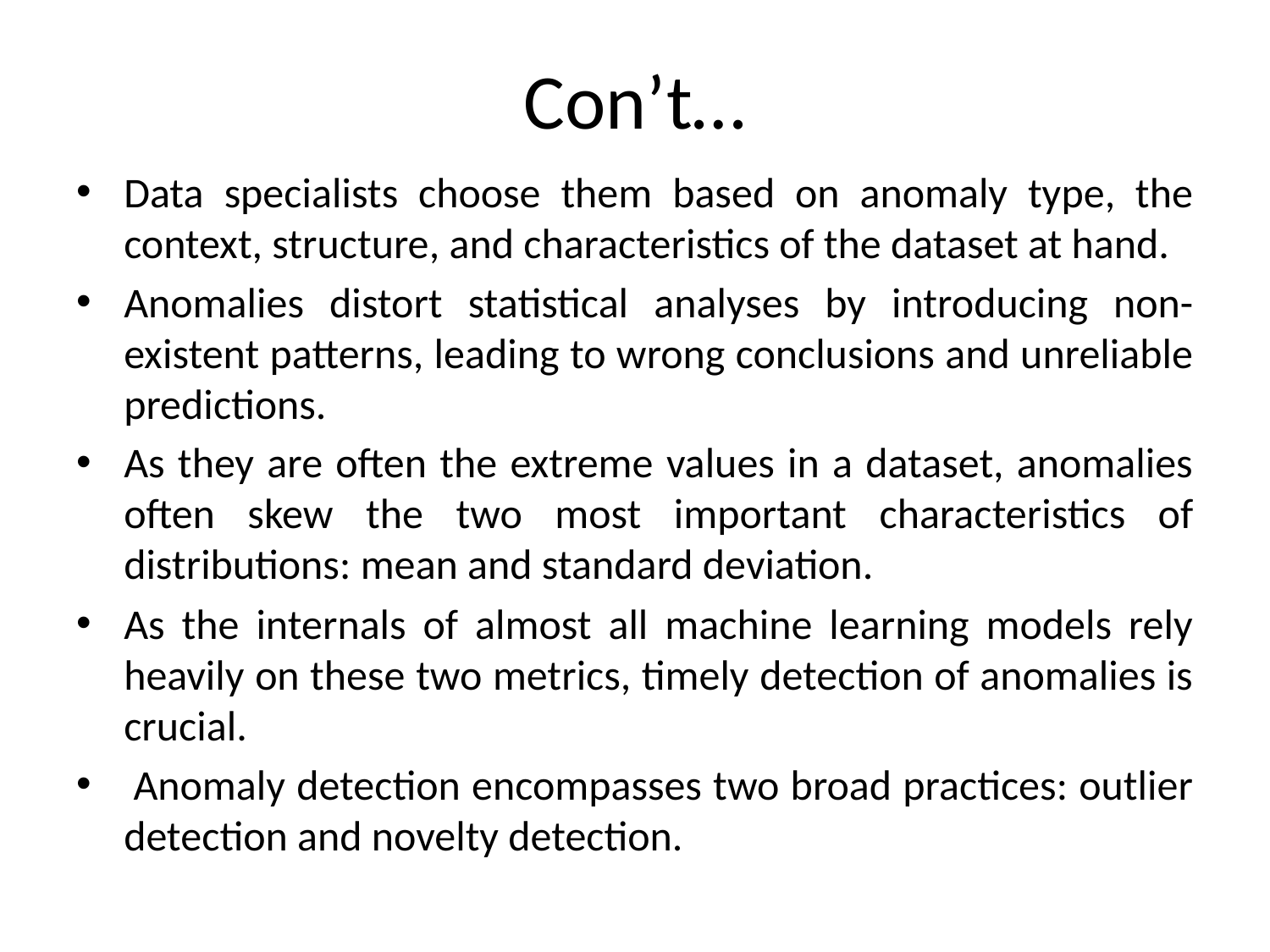

# Con’t…
Data specialists choose them based on anomaly type, the context, structure, and characteristics of the dataset at hand.
Anomalies distort statistical analyses by introducing non-existent patterns, leading to wrong conclusions and unreliable predictions.
As they are often the extreme values in a dataset, anomalies often skew the two most important characteristics of distributions: mean and standard deviation.
As the internals of almost all machine learning models rely heavily on these two metrics, timely detection of anomalies is crucial.
 Anomaly detection encompasses two broad practices: outlier detection and novelty detection.